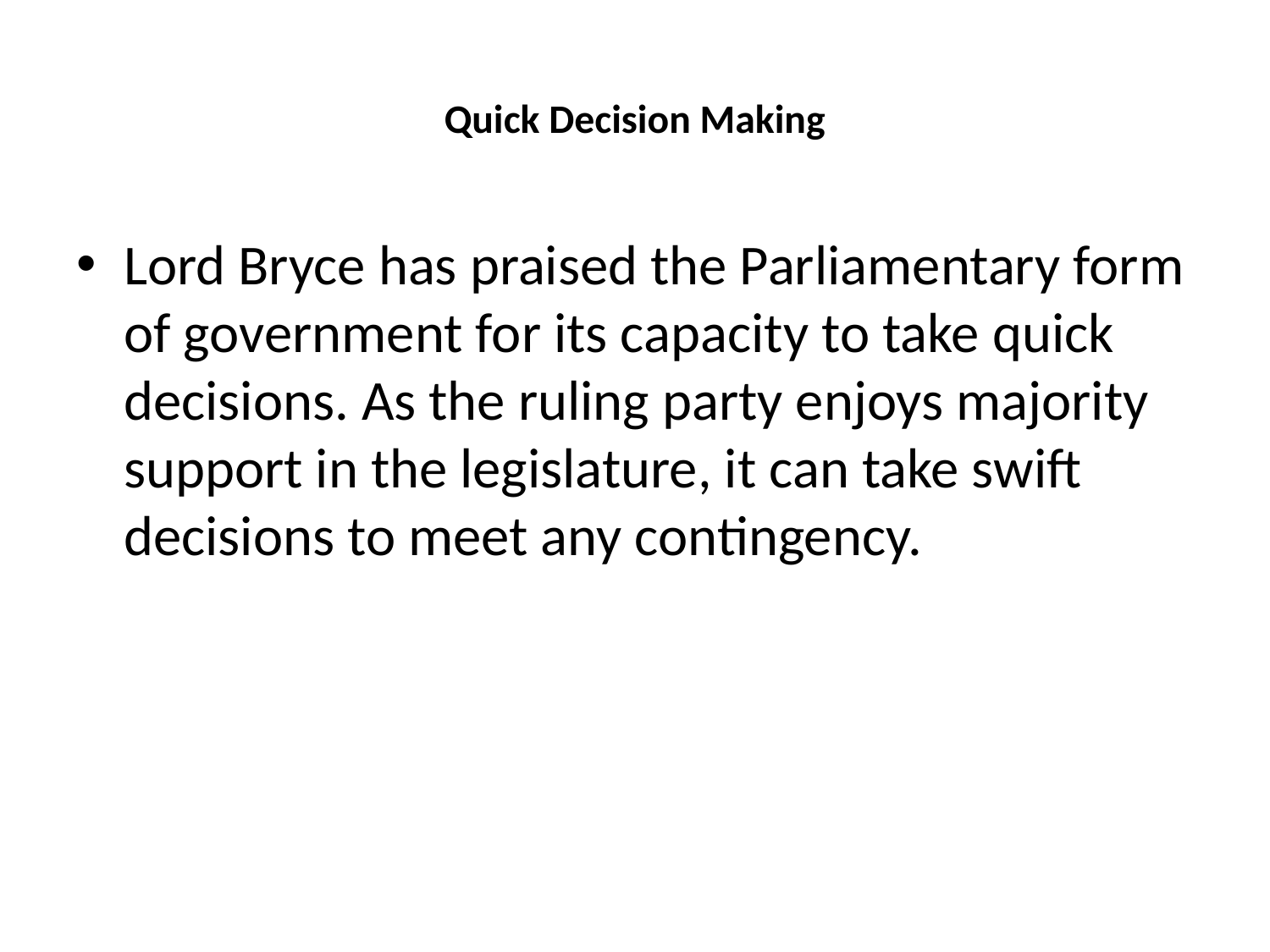

# Quick Decision Making
Lord Bryce has praised the Parliamentary form of government for its capacity to take quick decisions. As the ruling party enjoys majority support in the legislature, it can take swift decisions to meet any contingency.